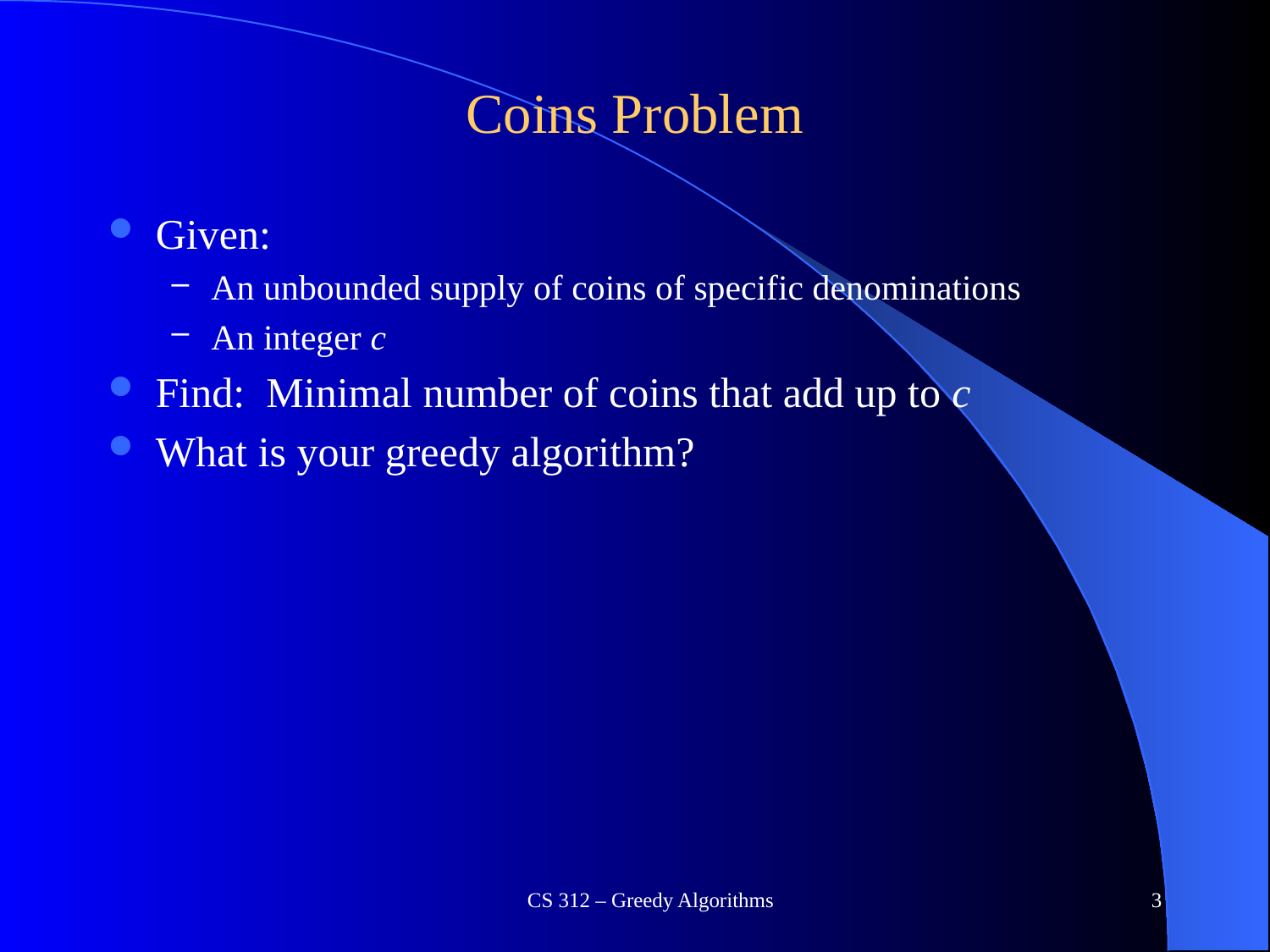

# Coins Problem
Given:
An unbounded supply of coins of specific denominations
An integer c
Find:  Minimal number of coins that add up to c
What is your greedy algorithm?
CS 312 – Greedy Algorithms
3